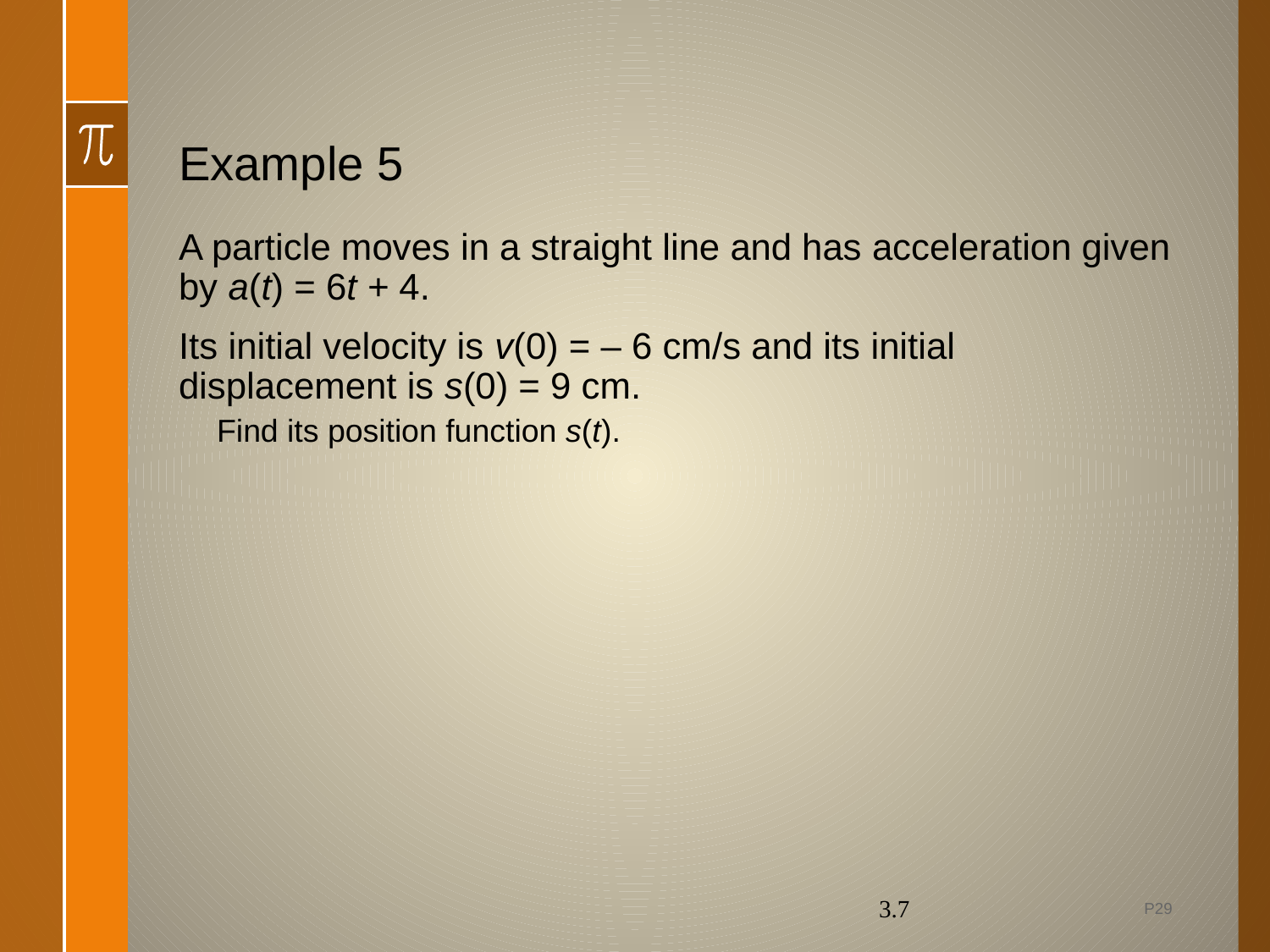

# Example 5

A particle moves in a straight line and has acceleration given by a(t) = 6t + 4.
Its initial velocity is v(0) = – 6 cm/s and its initial displacement is s(0) = 9 cm.
Find its position function s(t).
P29
3.7